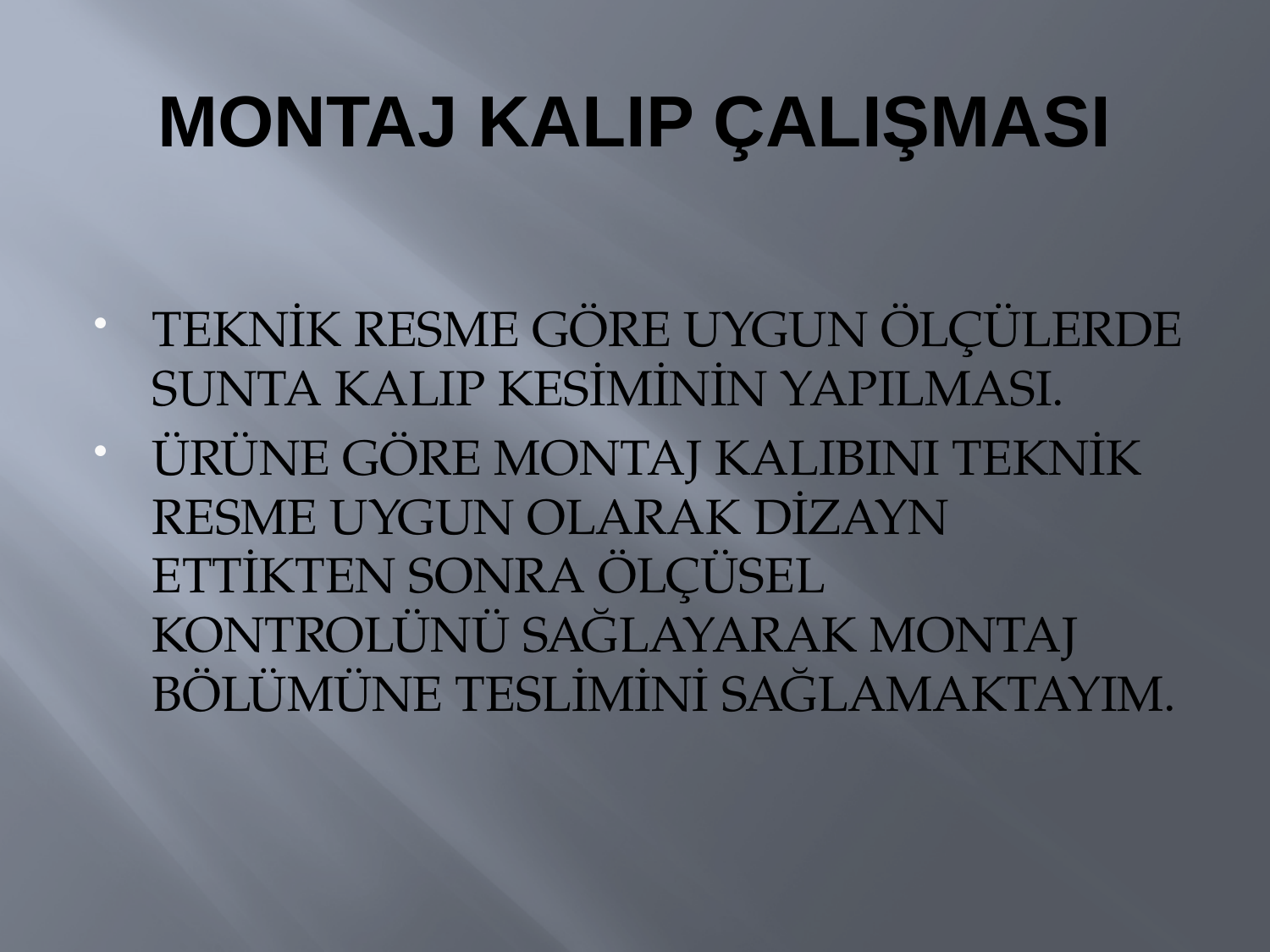

# MONTAJ KALIP ÇALIŞMASI

TEKNİK RESME GÖRE UYGUN ÖLÇÜLERDE SUNTA KALIP KESİMİNİN YAPILMASI.
ÜRÜNE GÖRE MONTAJ KALIBINI TEKNİK RESME UYGUN OLARAK DİZAYN ETTİKTEN SONRA ÖLÇÜSEL KONTROLÜNÜ SAĞLAYARAK MONTAJ BÖLÜMÜNE TESLİMİNİ SAĞLAMAKTAYIM.